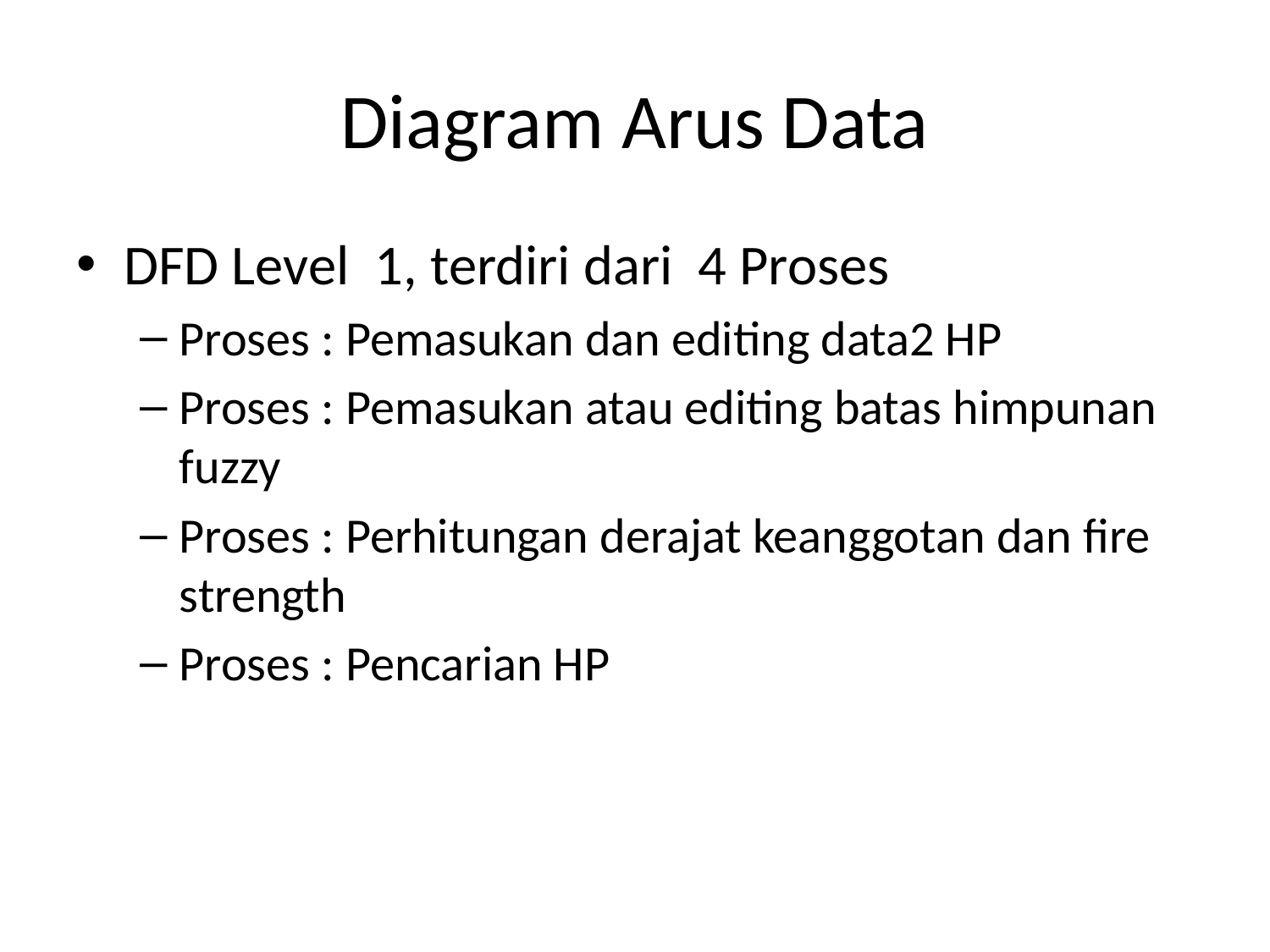

# Diagram Arus Data
DFD Level  1, terdiri dari  4 Proses
Proses : Pemasukan dan editing data2 HP
Proses : Pemasukan atau editing batas himpunan fuzzy
Proses : Perhitungan derajat keanggotan dan fire strength
Proses : Pencarian HP